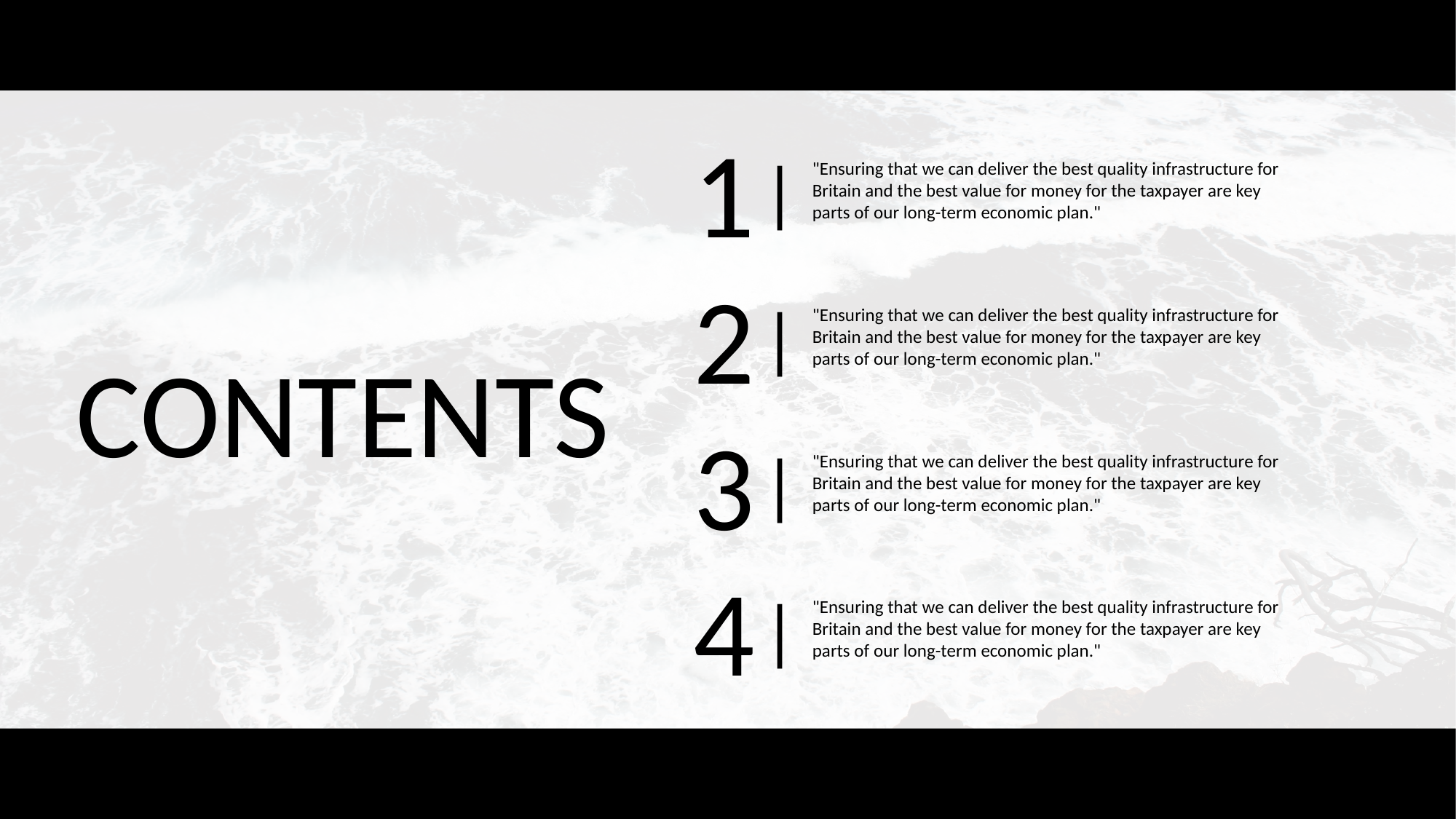

1
|
"Ensuring that we can deliver the best quality infrastructure for Britain and the best value for money for the taxpayer are key parts of our long-term economic plan."
2
|
"Ensuring that we can deliver the best quality infrastructure for Britain and the best value for money for the taxpayer are key parts of our long-term economic plan."
CONTENTS
3
|
"Ensuring that we can deliver the best quality infrastructure for Britain and the best value for money for the taxpayer are key parts of our long-term economic plan."
4
|
"Ensuring that we can deliver the best quality infrastructure for Britain and the best value for money for the taxpayer are key parts of our long-term economic plan."